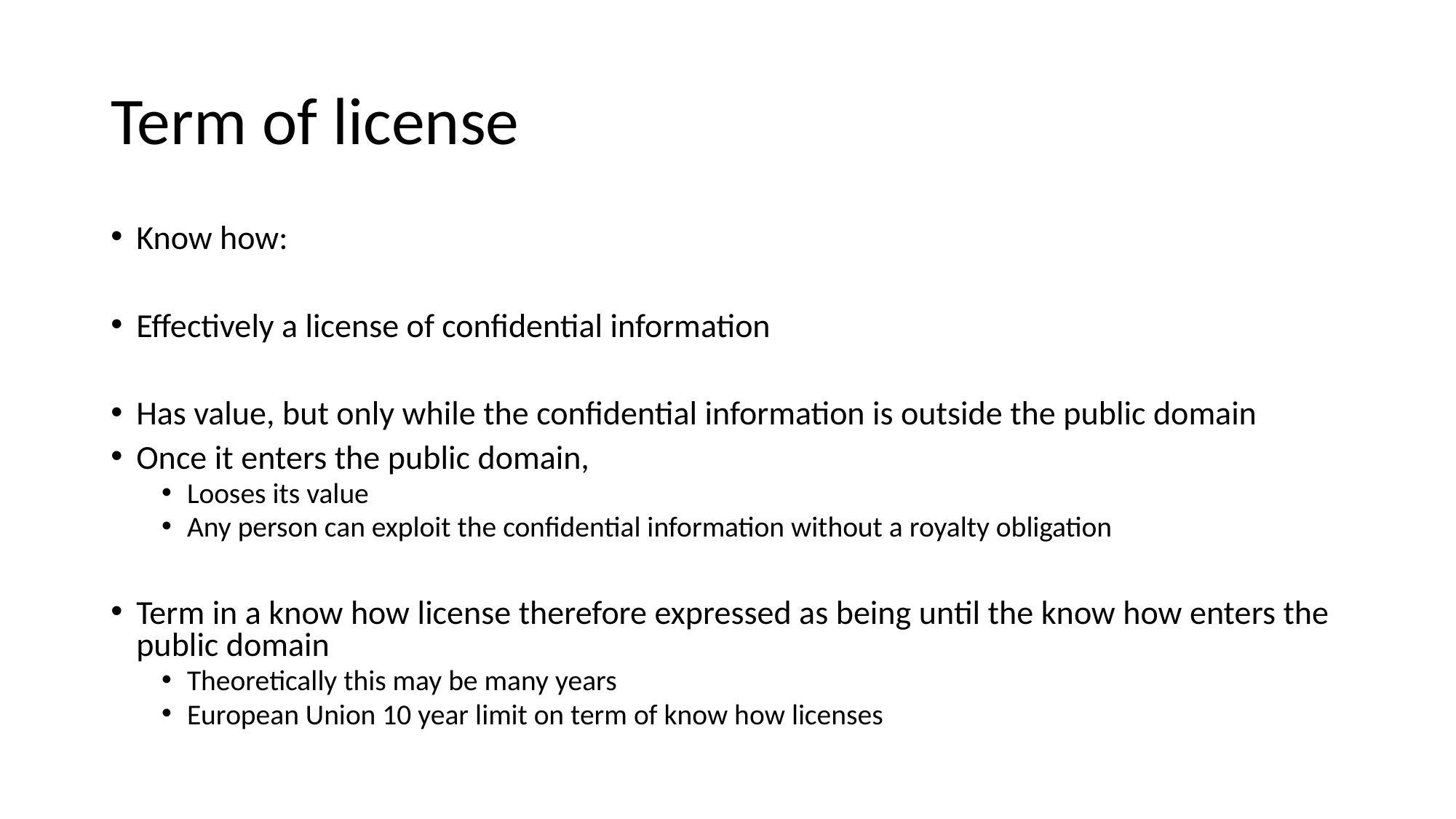

# Term of license
Know how:

Effectively a license of confidential information

Has value, but only while the confidential information is outside the public domain
Once it enters the public domain,
Looses its value
Any person can exploit the confidential information without a royalty obligation

Term in a know how license therefore expressed as being until the know how enters the public domain
Theoretically this may be many years
European Union 10 year limit on term of know how licenses